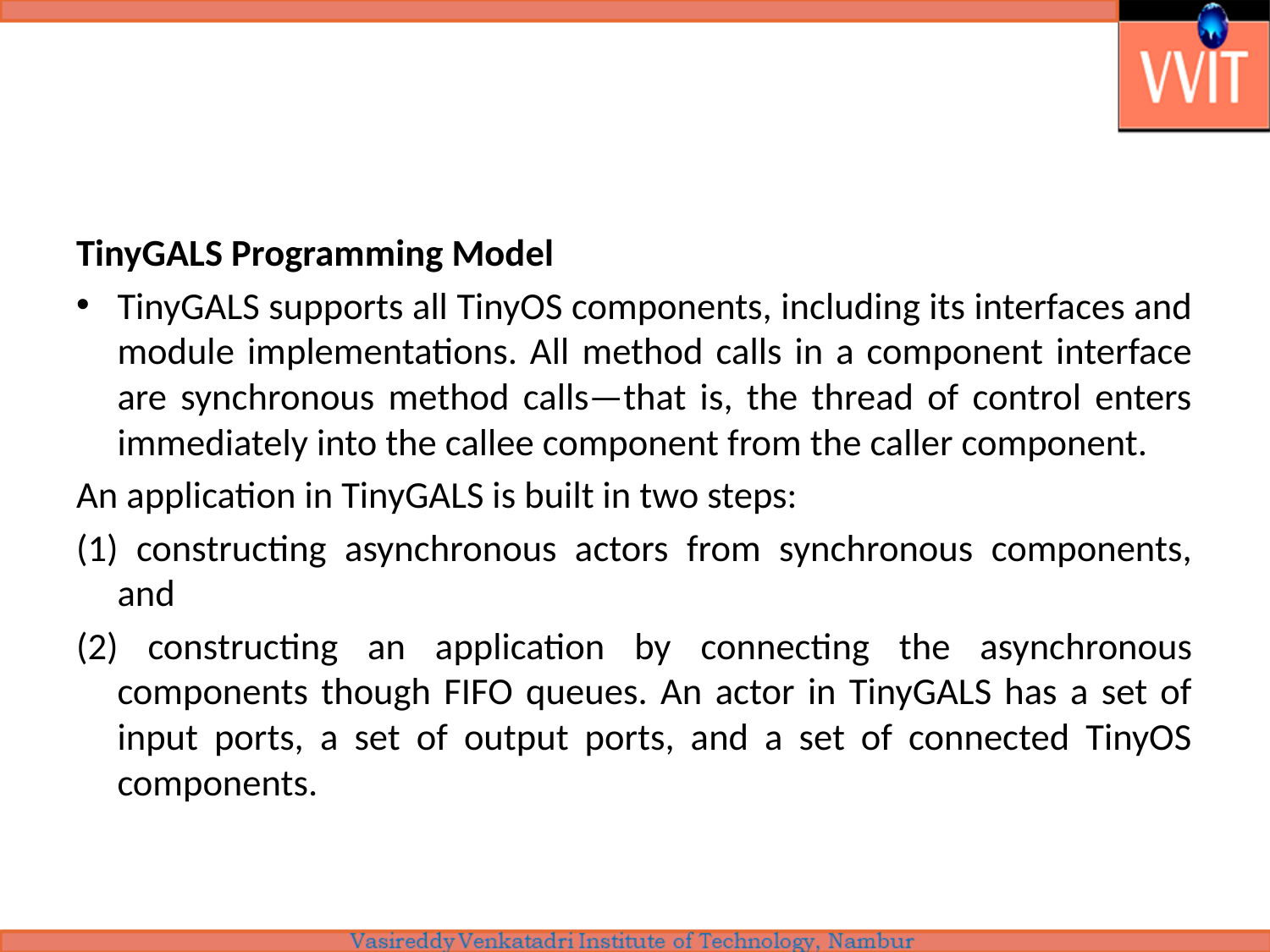

#
TinyGALS Programming Model
	TinyGALS supports all TinyOS components, including its interfaces and module implementations. All method calls in a component interface are synchronous method calls—that is, the thread of control enters immediately into the callee component from the caller component.
An application in TinyGALS is built in two steps:
(1) constructing asynchronous actors from synchronous components, and
(2) constructing an application by connecting the asynchronous components though FIFO queues. An actor in TinyGALS has a set of input ports, a set of output ports, and a set of connected TinyOS components.